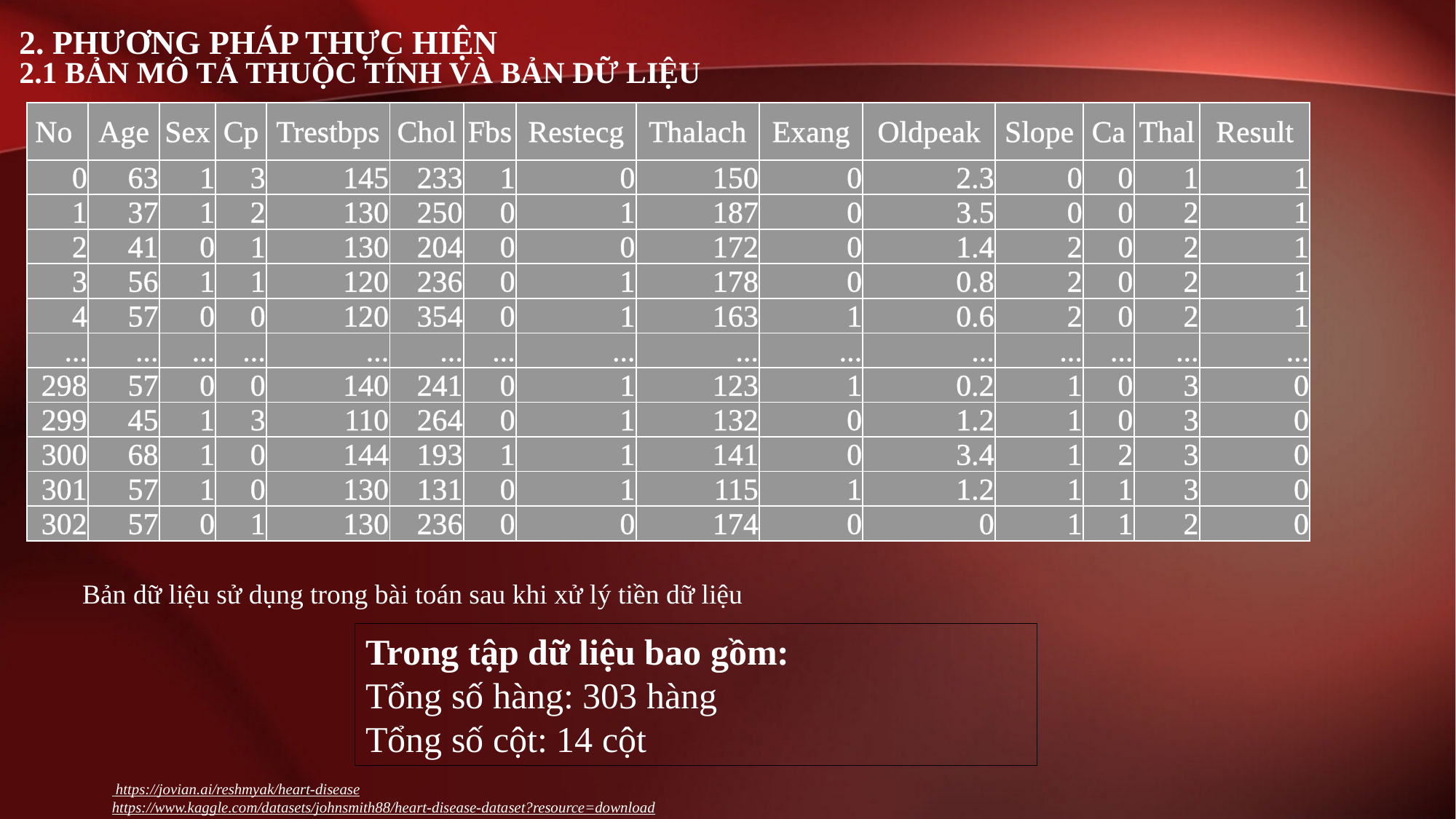

# 2. PHƯƠNG PHÁP THỰC HIỆN 2.1 Bản mô tả thuộc tính và bản dữ liệu
| No | Age | Sex | Cp | Trestbps | Chol | Fbs | Restecg | Thalach | Exang | Oldpeak | Slope | Ca | Thal | Result |
| --- | --- | --- | --- | --- | --- | --- | --- | --- | --- | --- | --- | --- | --- | --- |
| 0 | 63 | 1 | 3 | 145 | 233 | 1 | 0 | 150 | 0 | 2.3 | 0 | 0 | 1 | 1 |
| 1 | 37 | 1 | 2 | 130 | 250 | 0 | 1 | 187 | 0 | 3.5 | 0 | 0 | 2 | 1 |
| 2 | 41 | 0 | 1 | 130 | 204 | 0 | 0 | 172 | 0 | 1.4 | 2 | 0 | 2 | 1 |
| 3 | 56 | 1 | 1 | 120 | 236 | 0 | 1 | 178 | 0 | 0.8 | 2 | 0 | 2 | 1 |
| 4 | 57 | 0 | 0 | 120 | 354 | 0 | 1 | 163 | 1 | 0.6 | 2 | 0 | 2 | 1 |
| ... | ... | ... | ... | ... | ... | ... | ... | ... | ... | ... | ... | ... | ... | ... |
| 298 | 57 | 0 | 0 | 140 | 241 | 0 | 1 | 123 | 1 | 0.2 | 1 | 0 | 3 | 0 |
| 299 | 45 | 1 | 3 | 110 | 264 | 0 | 1 | 132 | 0 | 1.2 | 1 | 0 | 3 | 0 |
| 300 | 68 | 1 | 0 | 144 | 193 | 1 | 1 | 141 | 0 | 3.4 | 1 | 2 | 3 | 0 |
| 301 | 57 | 1 | 0 | 130 | 131 | 0 | 1 | 115 | 1 | 1.2 | 1 | 1 | 3 | 0 |
| 302 | 57 | 0 | 1 | 130 | 236 | 0 | 0 | 174 | 0 | 0 | 1 | 1 | 2 | 0 |
Bản dữ liệu sử dụng trong bài toán sau khi xử lý tiền dữ liệu
Trong tập dữ liệu bao gồm:
Tổng số hàng: 303 hàng
Tổng số cột: 14 cột
 https://jovian.ai/reshmyak/heart-disease
https://www.kaggle.com/datasets/johnsmith88/heart-disease-dataset?resource=download